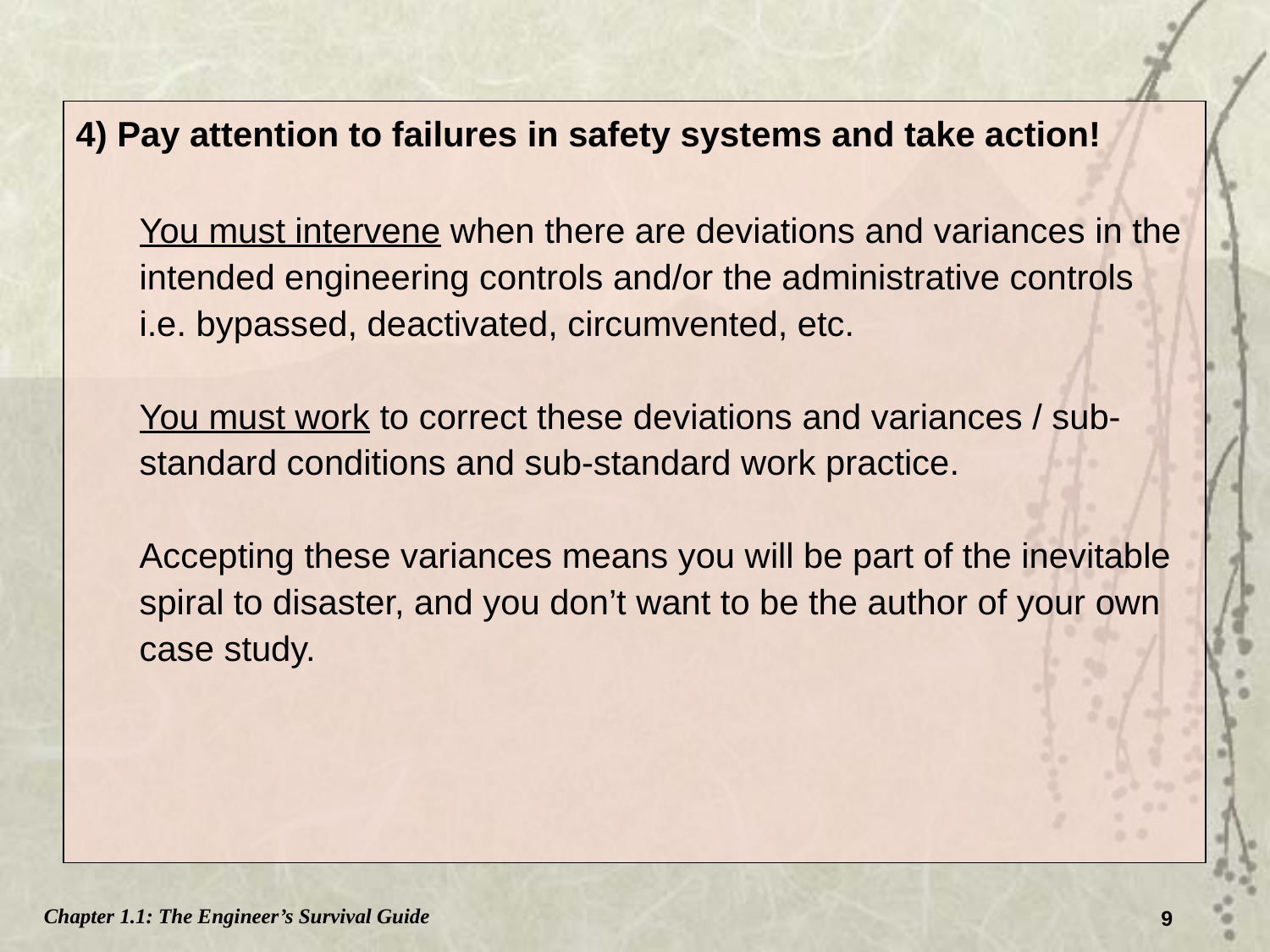

4) Pay attention to failures in safety systems and take action!
	You must intervene when there are deviations and variances in the intended engineering controls and/or the administrative controls
i.e. bypassed, deactivated, circumvented, etc.
You must work to correct these deviations and variances / sub-standard conditions and sub-standard work practice.
Accepting these variances means you will be part of the inevitable spiral to disaster, and you don’t want to be the author of your own case study.

Chapter 1.1: The Engineer’s Survival Guide
9